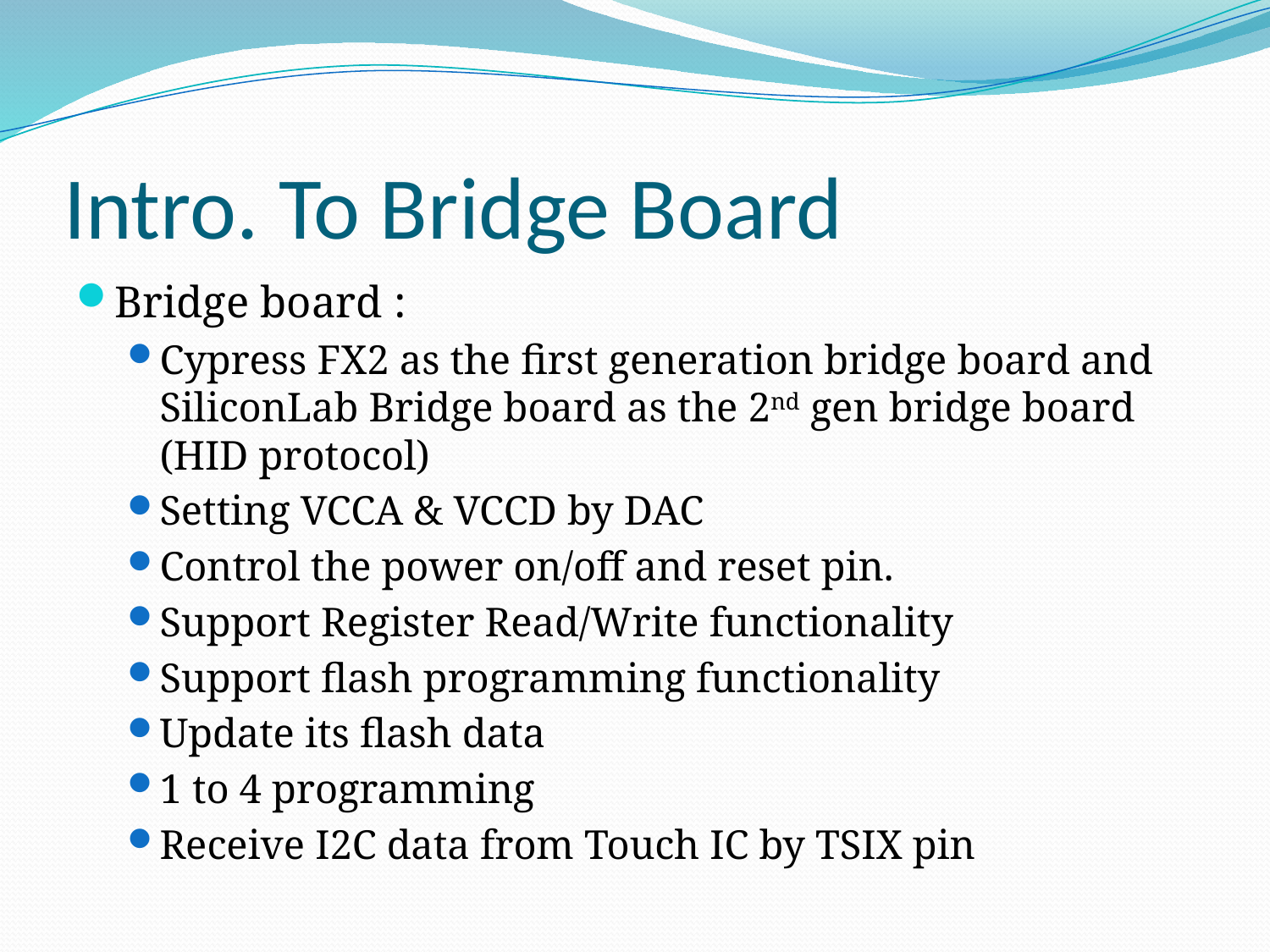

# Intro. To Bridge Board
Bridge board :
Cypress FX2 as the first generation bridge board and SiliconLab Bridge board as the 2nd gen bridge board (HID protocol)
Setting VCCA & VCCD by DAC
Control the power on/off and reset pin.
Support Register Read/Write functionality
Support flash programming functionality
Update its flash data
1 to 4 programming
Receive I2C data from Touch IC by TSIX pin